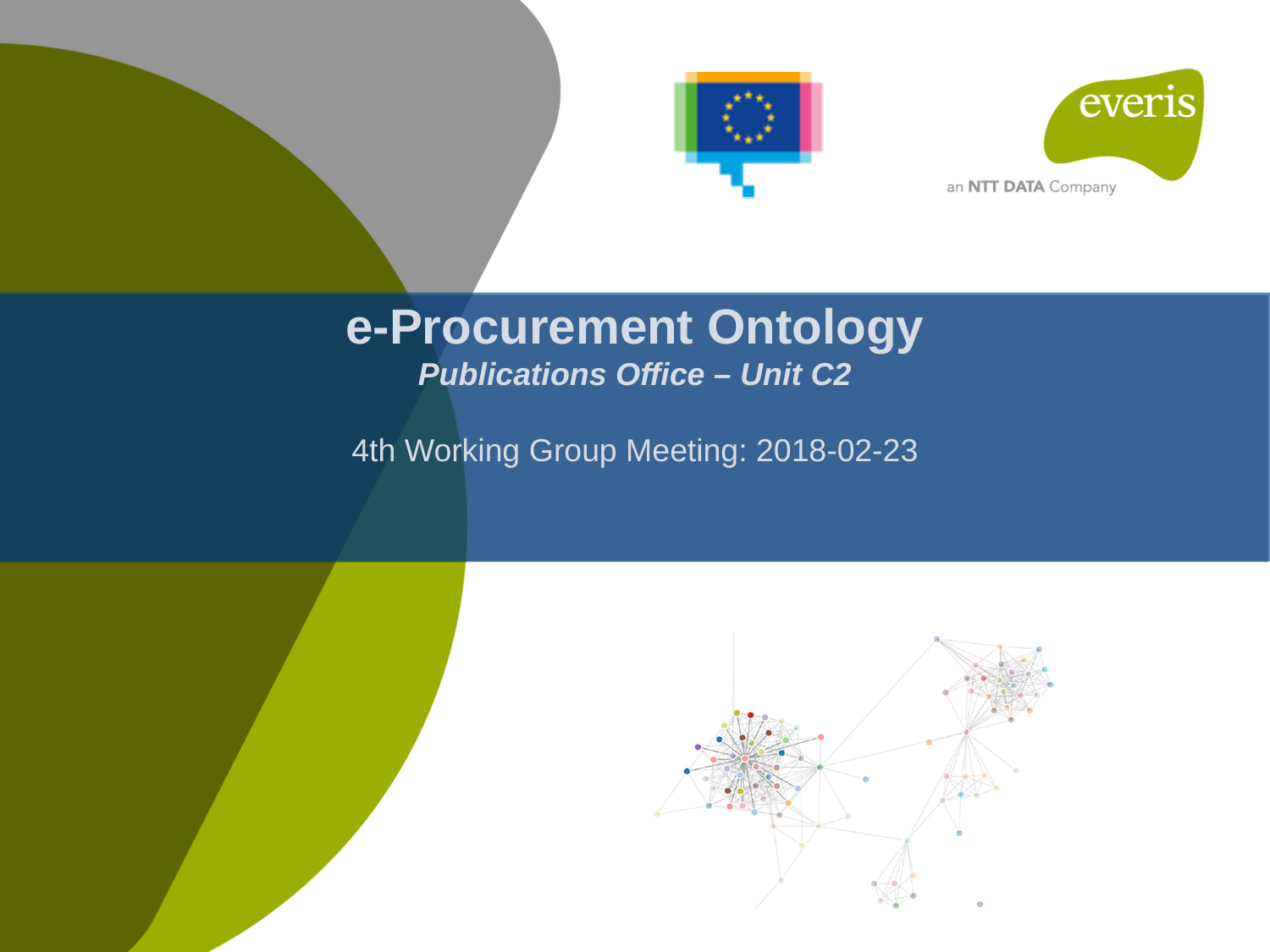

e-Procurement Ontology
Publications Office – Unit C2

4th Working Group Meeting: 2018-02-23